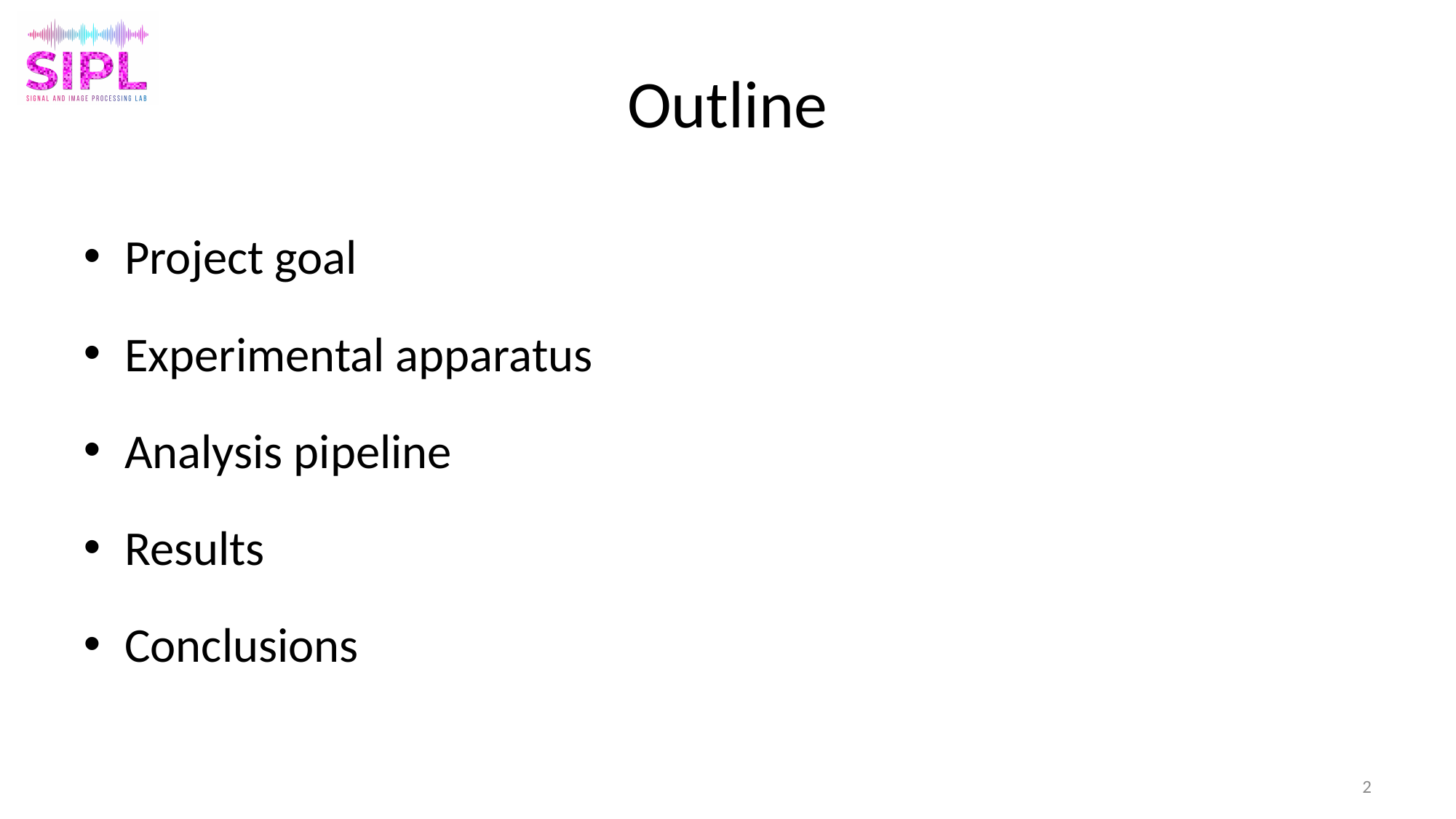

# Outline
Project goal
Experimental apparatus
Analysis pipeline
Results
Conclusions
2